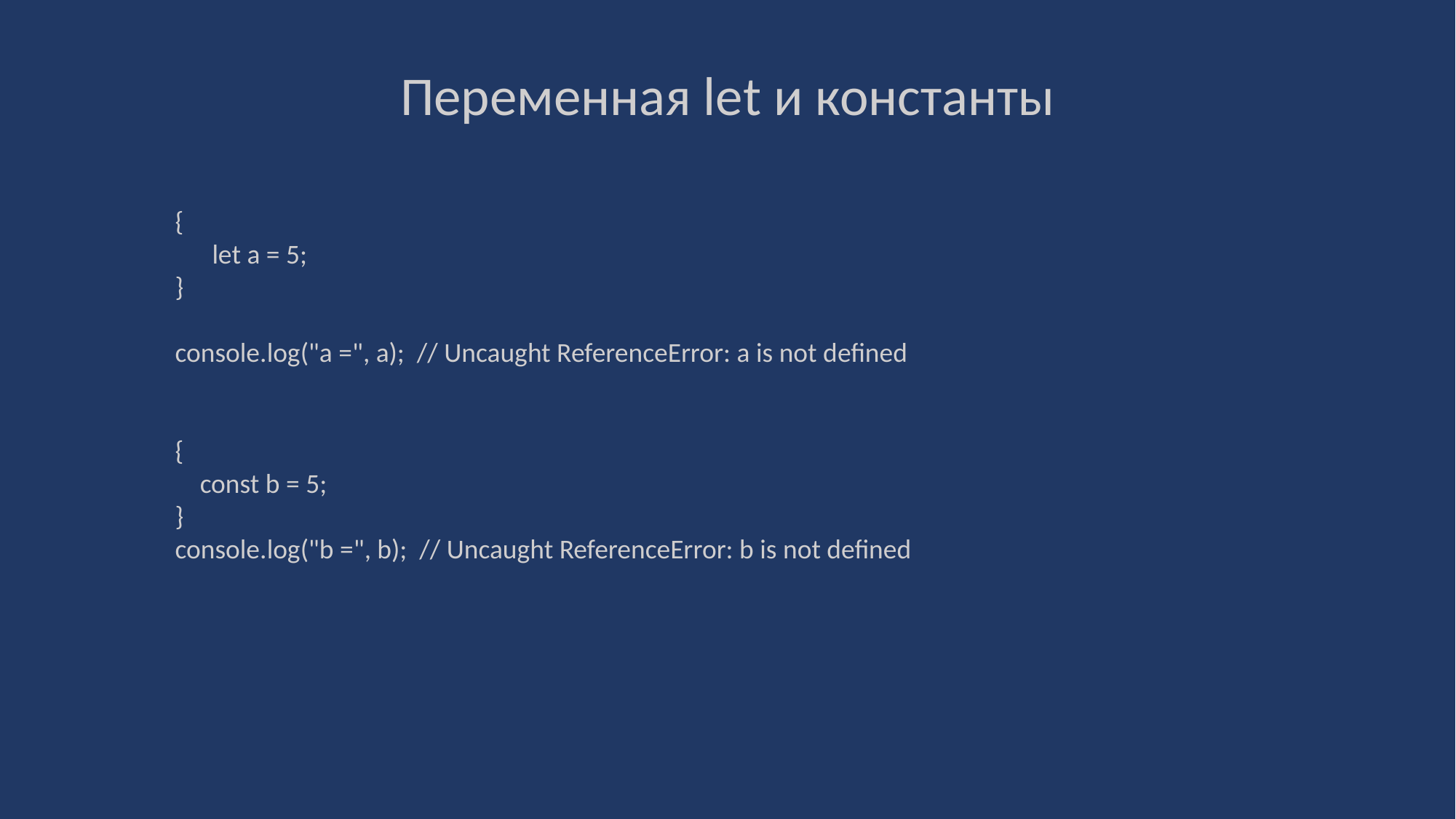

# Переменная let и константы
{
      let a = 5;
}

console.log("a =", a);  // Uncaught ReferenceError: a is not defined

{
    const b = 5;
}
console.log("b =", b);  // Uncaught ReferenceError: b is not defined